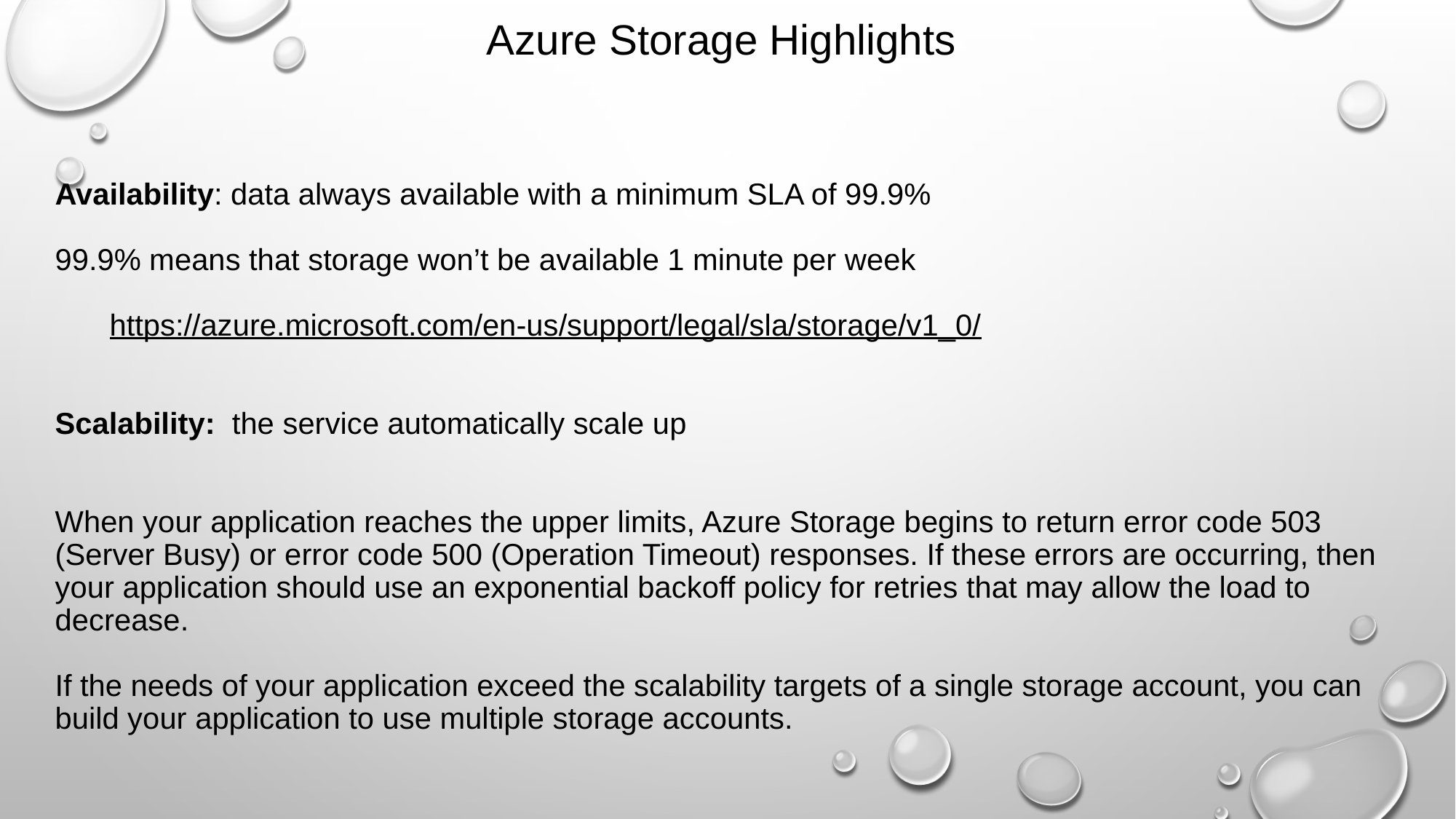

Azure Storage Highlights
Availability: data always available with a minimum SLA of 99.9%

99.9% means that storage won’t be available 1 minute per week

https://azure.microsoft.com/en-us/support/legal/sla/storage/v1_0/

Scalability:  the service automatically scale up

When your application reaches the upper limits, Azure Storage begins to return error code 503 (Server Busy) or error code 500 (Operation Timeout) responses. If these errors are occurring, then your application should use an exponential backoff policy for retries that may allow the load to decrease.

If the needs of your application exceed the scalability targets of a single storage account, you can build your application to use multiple storage accounts.